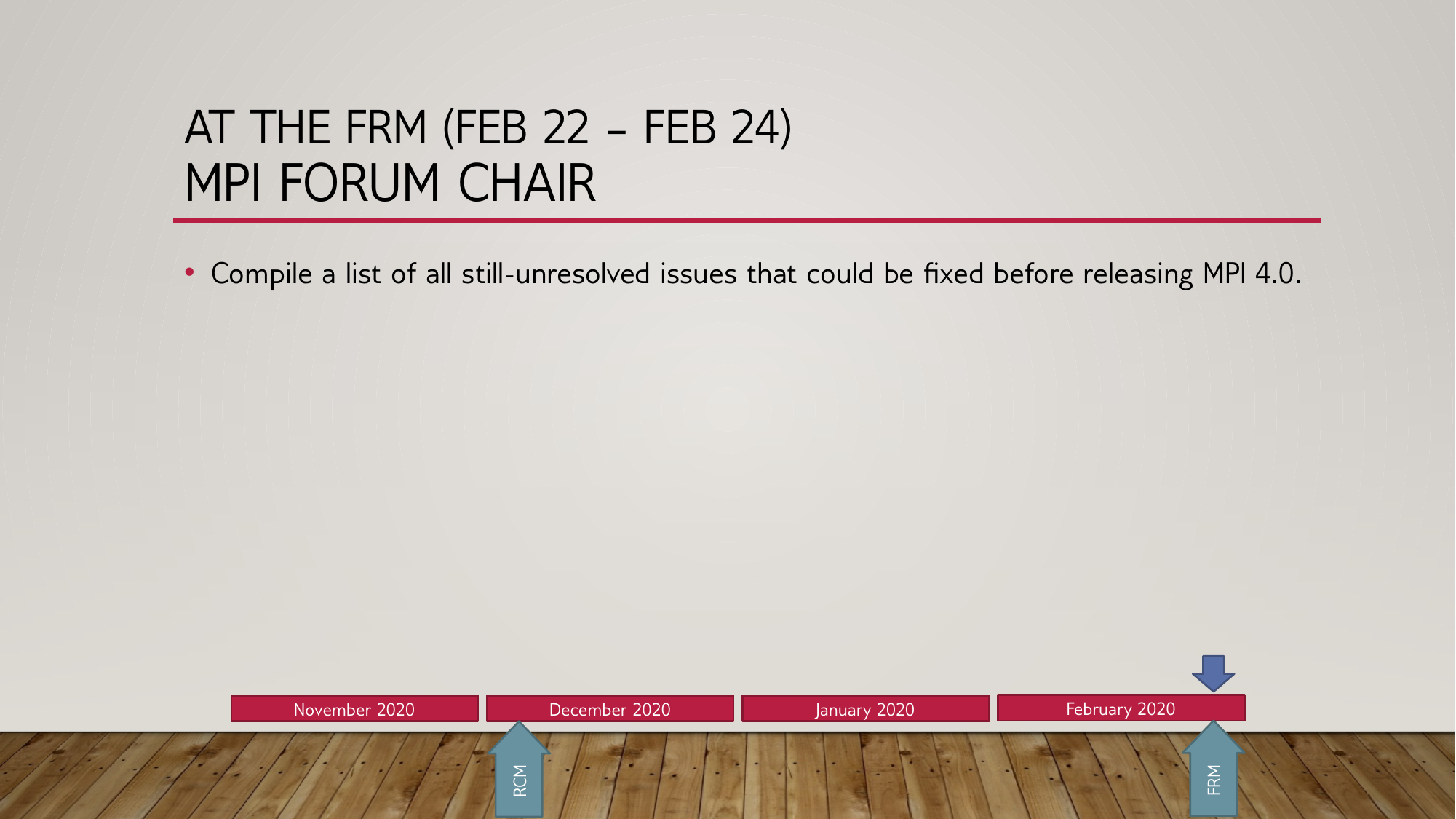

# At the FRM (Feb 22 – Feb 24) MPI Forum Chair
Compile a list of all still-unresolved issues that could be fixed before releasing MPI 4.0.

February 2020
November 2020
December 2020
January 2020
FRM
RCM